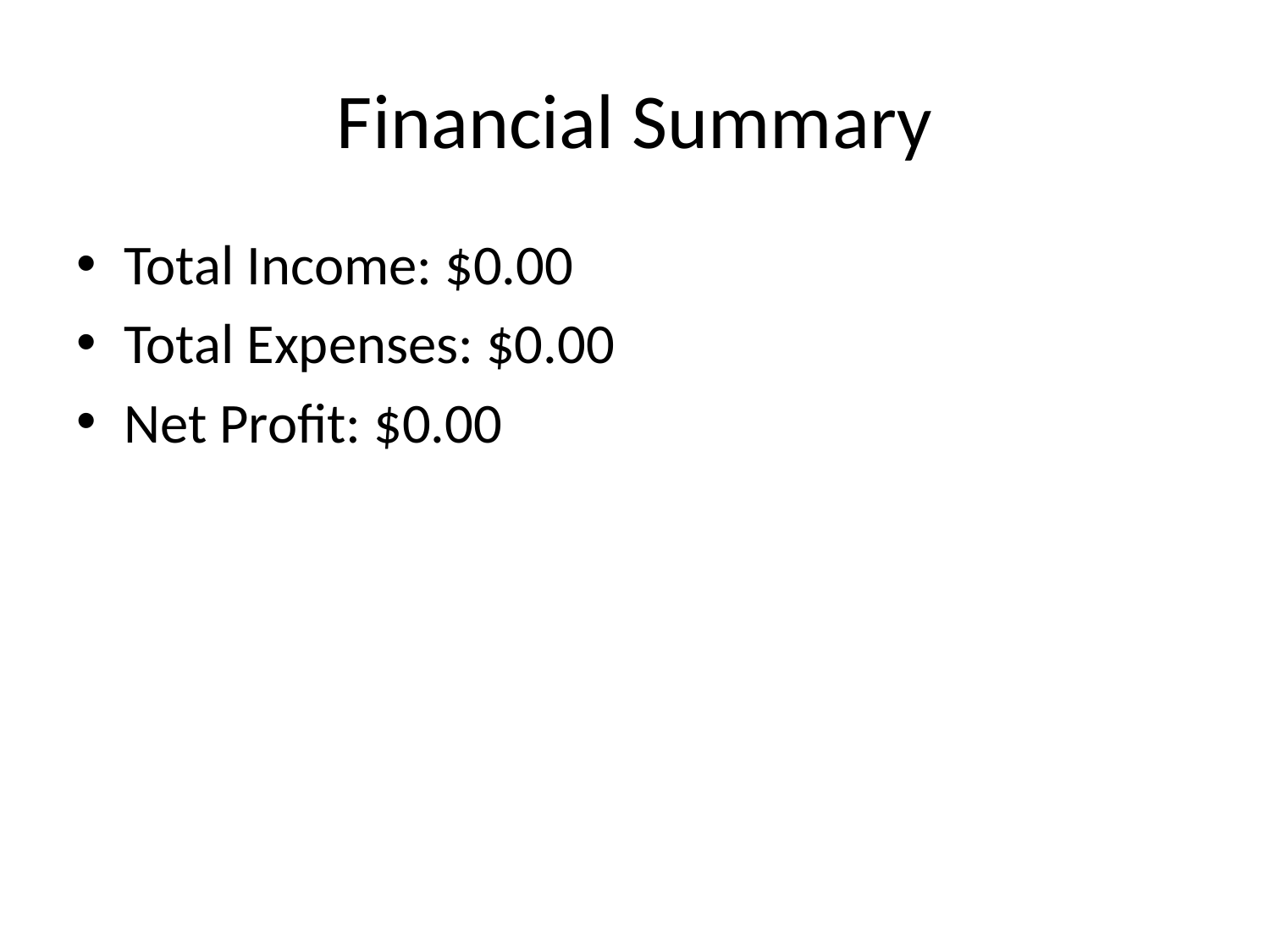

# Financial Summary
Total Income: $0.00
Total Expenses: $0.00
Net Profit: $0.00